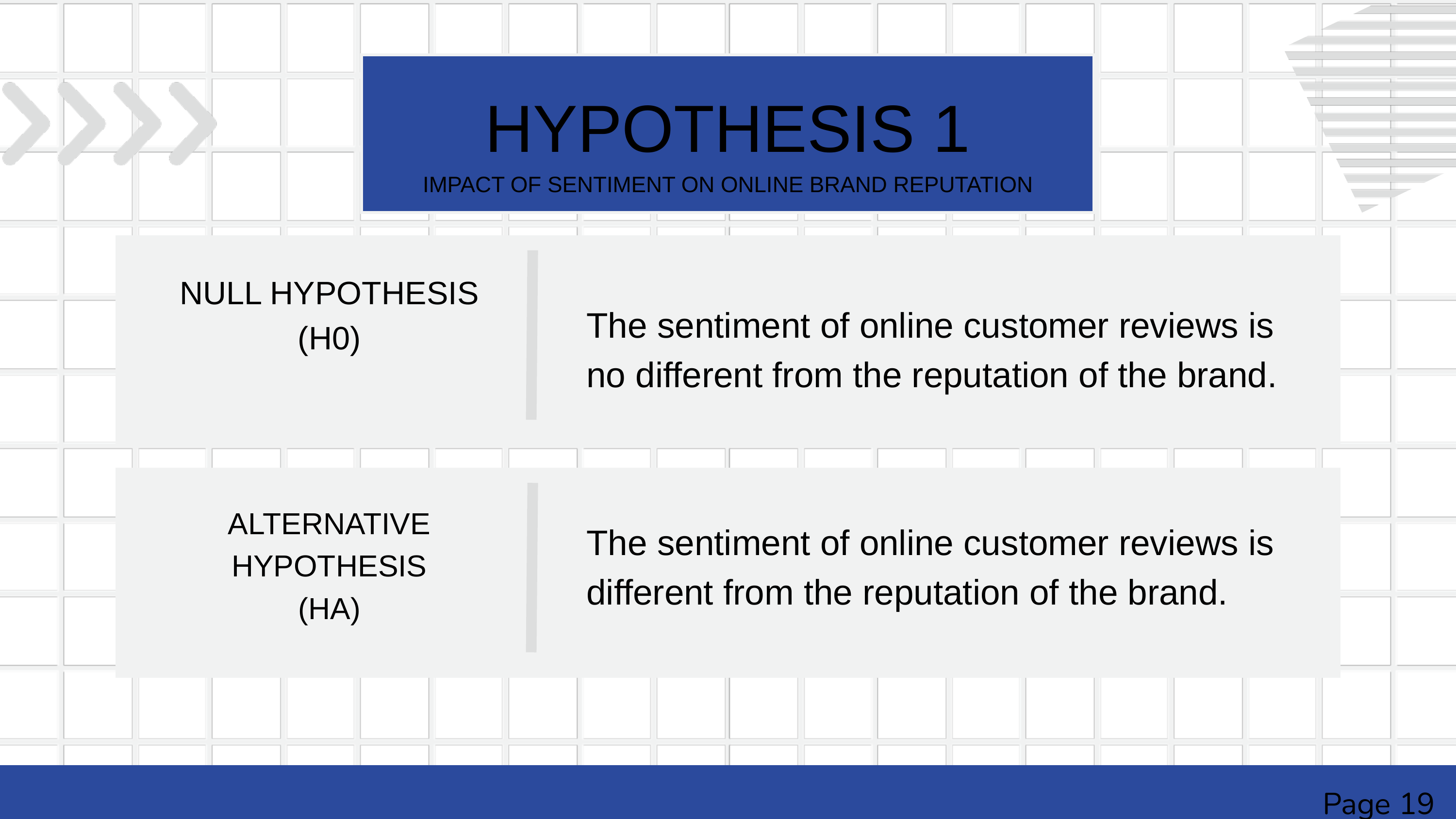

HYPOTHESIS 1
IMPACT OF SENTIMENT ON ONLINE BRAND REPUTATION

NULL HYPOTHESIS
(H0)
The sentiment of online customer reviews is no different from the reputation of the brand.

ALTERNATIVE HYPOTHESIS
(HA)
The sentiment of online customer reviews is different from the reputation of the brand.

Page 19